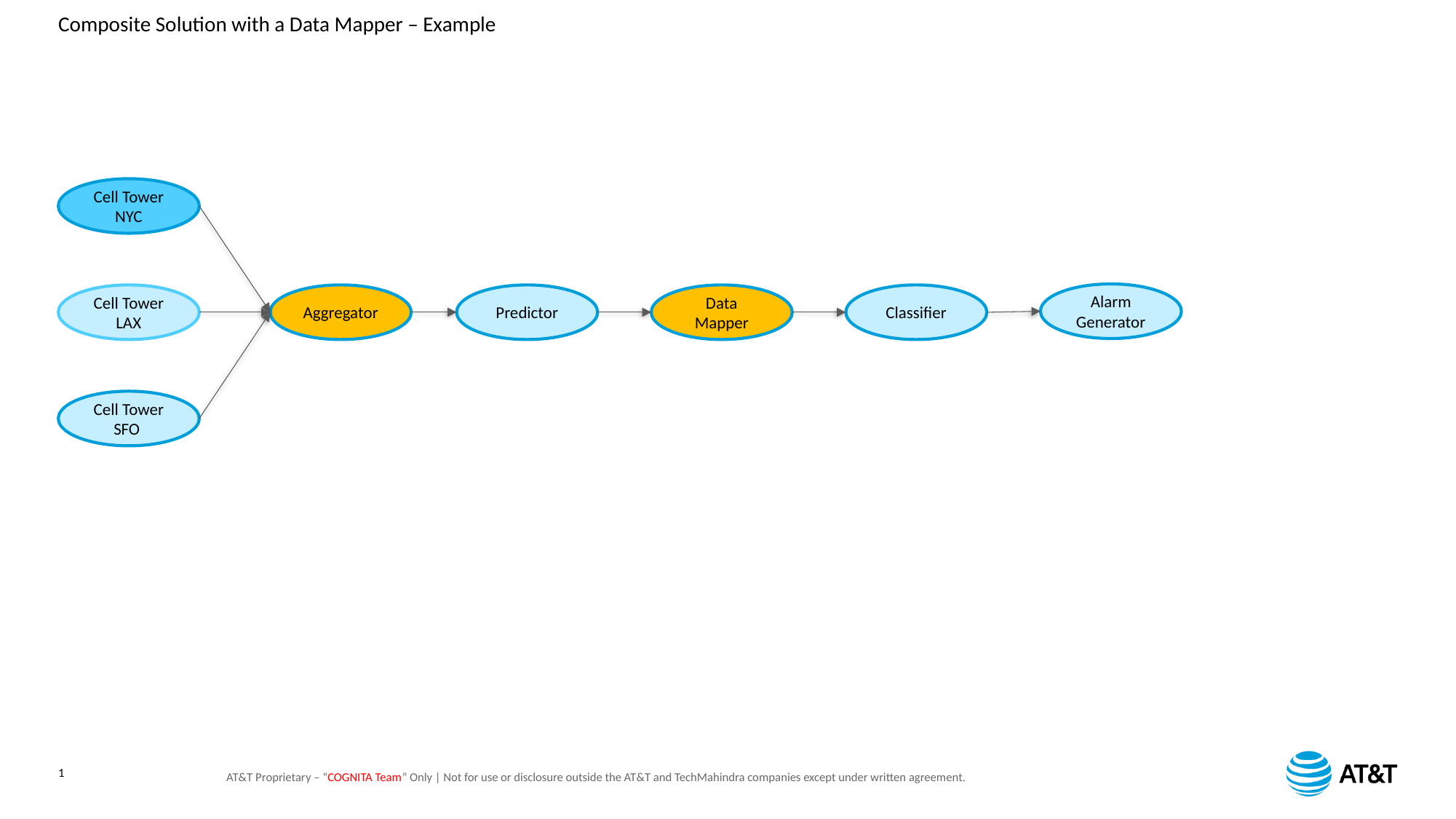

# Composite Solution with a Data Mapper – Example
Cell Tower NYC
Alarm Generator
Aggregator
Predictor
Data Mapper
Classifier
Cell Tower LAX
Cell Tower SFO
1